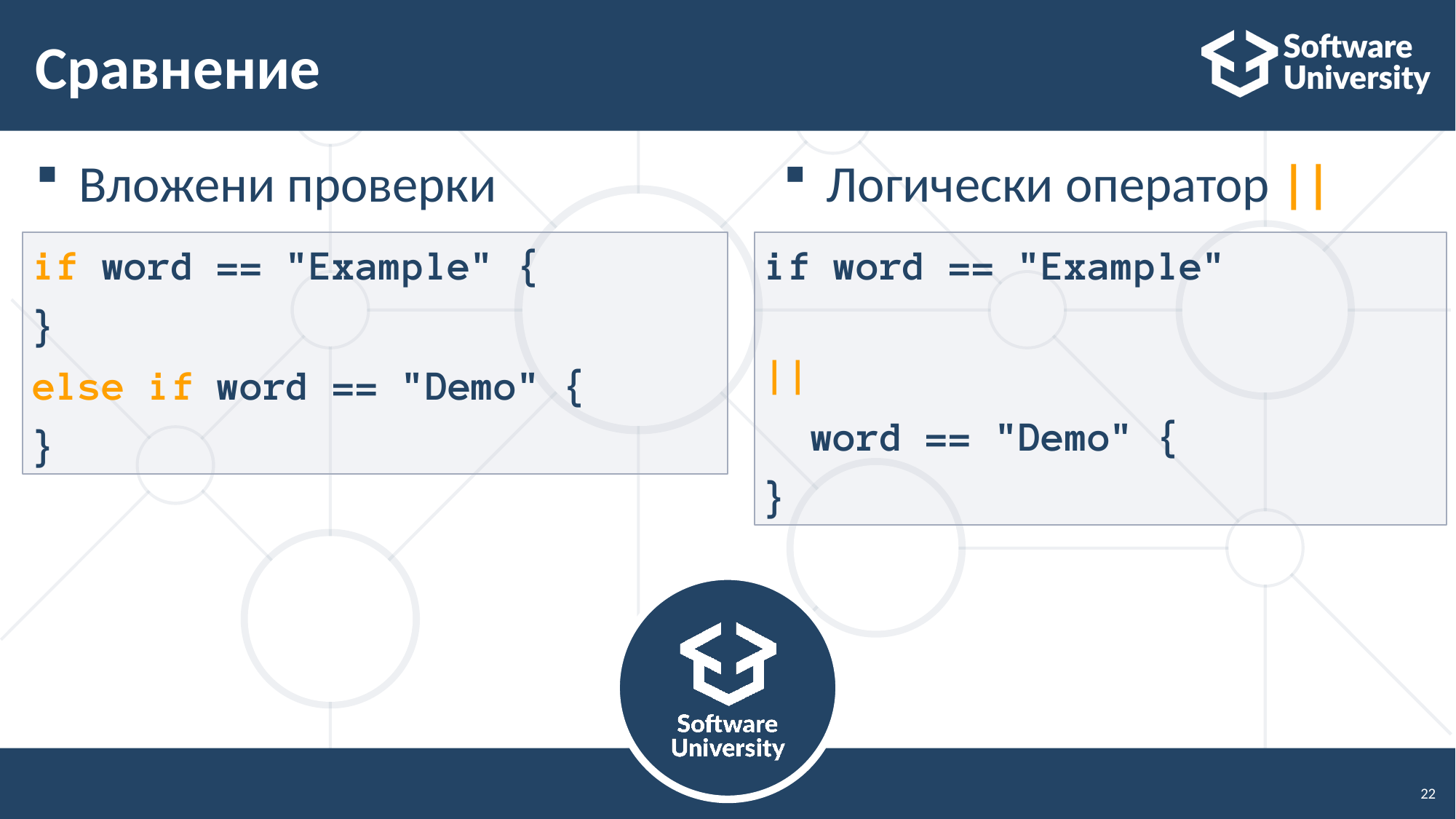

# Сравнение
Вложени проверки
Логически оператор ||
if word == "Example" {
}
else if word == "Demo" {
}
if word == "Example"
||
  word == "Demo" {
}
22